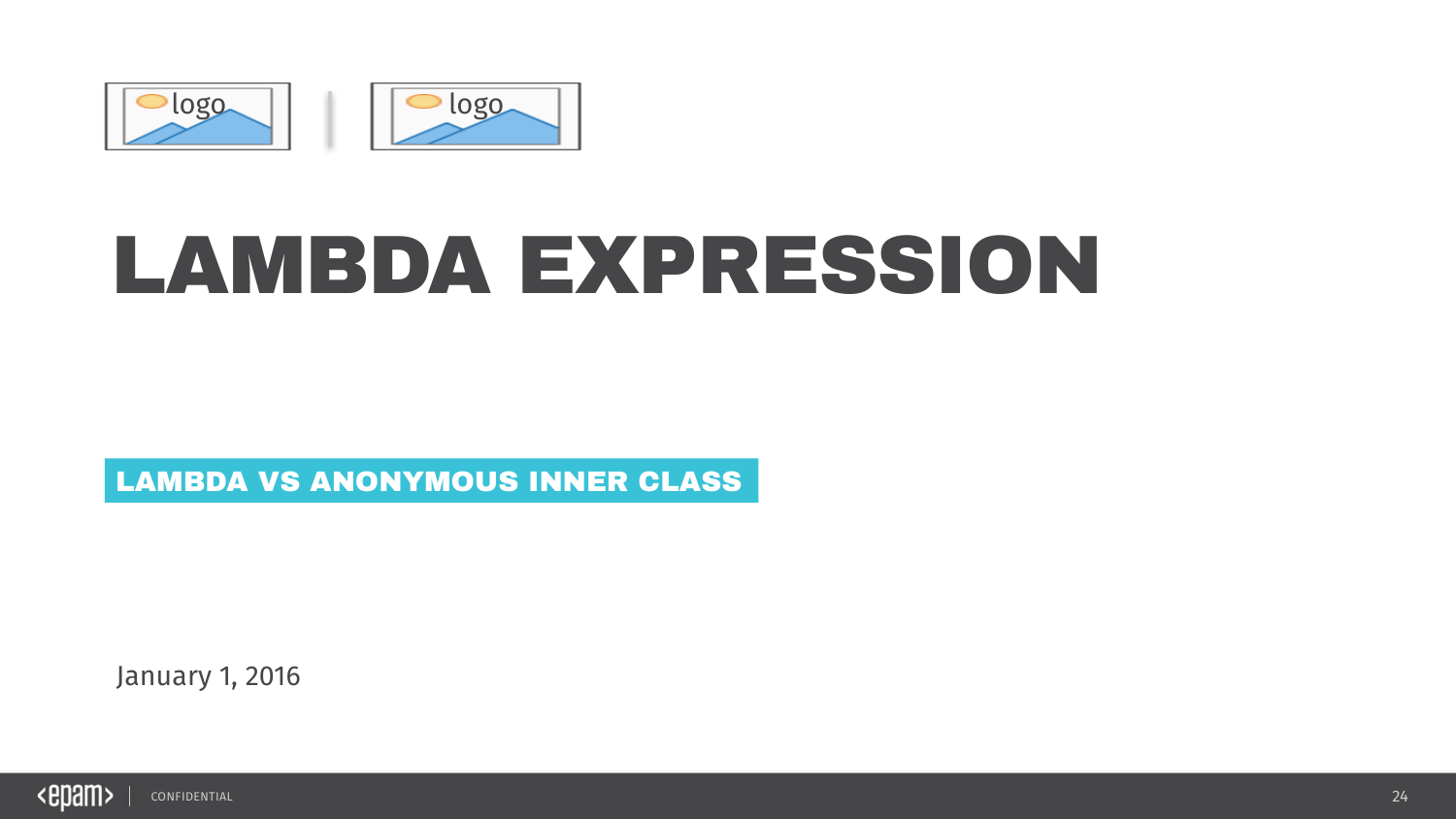

Lambda Expression
Lambda vs Anonymous Inner Class
January 1, 2016